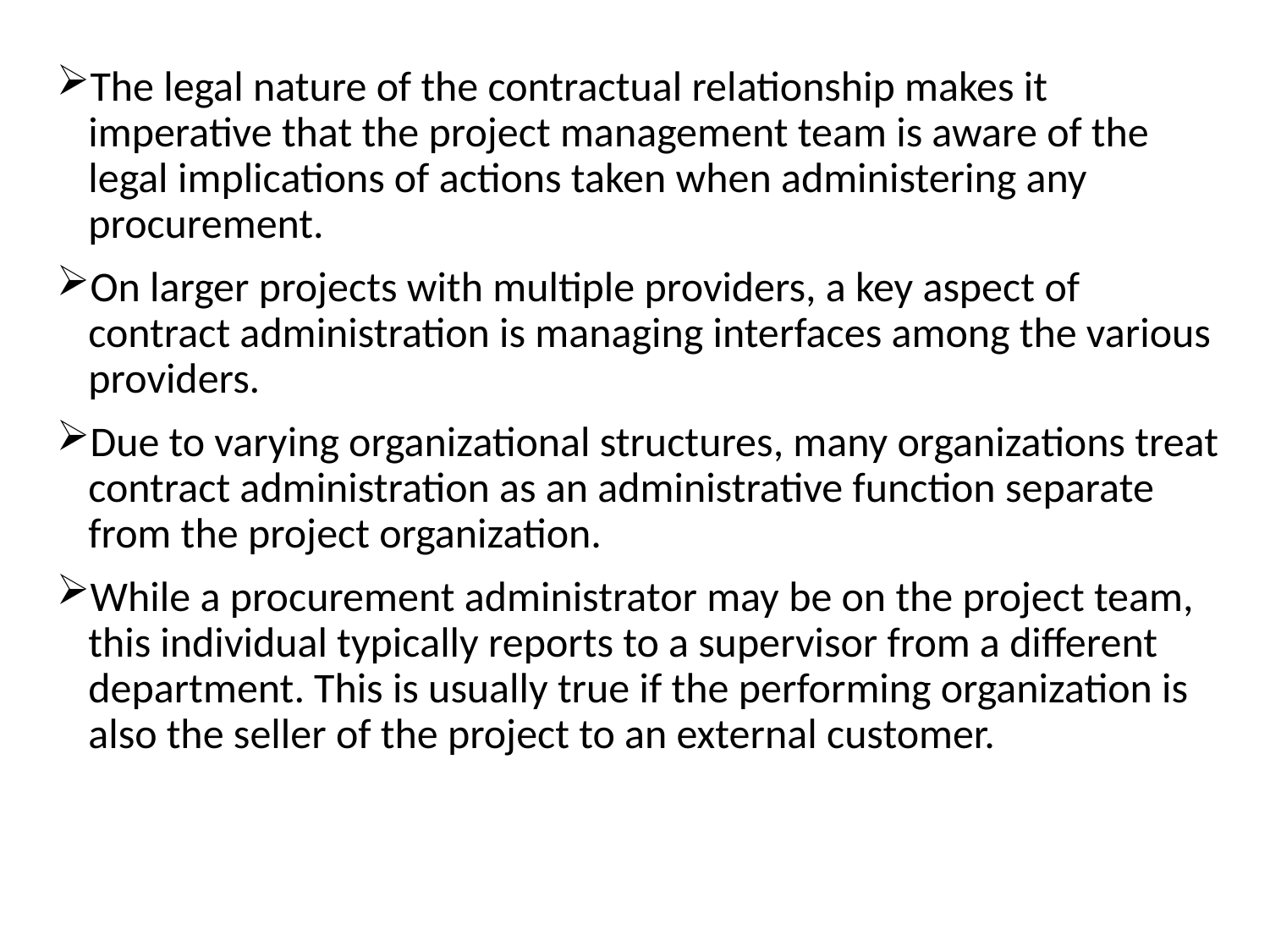

The legal nature of the contractual relationship makes it imperative that the project management team is aware of the legal implications of actions taken when administering any procurement.
On larger projects with multiple providers, a key aspect of contract administration is managing interfaces among the various providers.
Due to varying organizational structures, many organizations treat contract administration as an administrative function separate from the project organization.
While a procurement administrator may be on the project team, this individual typically reports to a supervisor from a different department. This is usually true if the performing organization is also the seller of the project to an external customer.